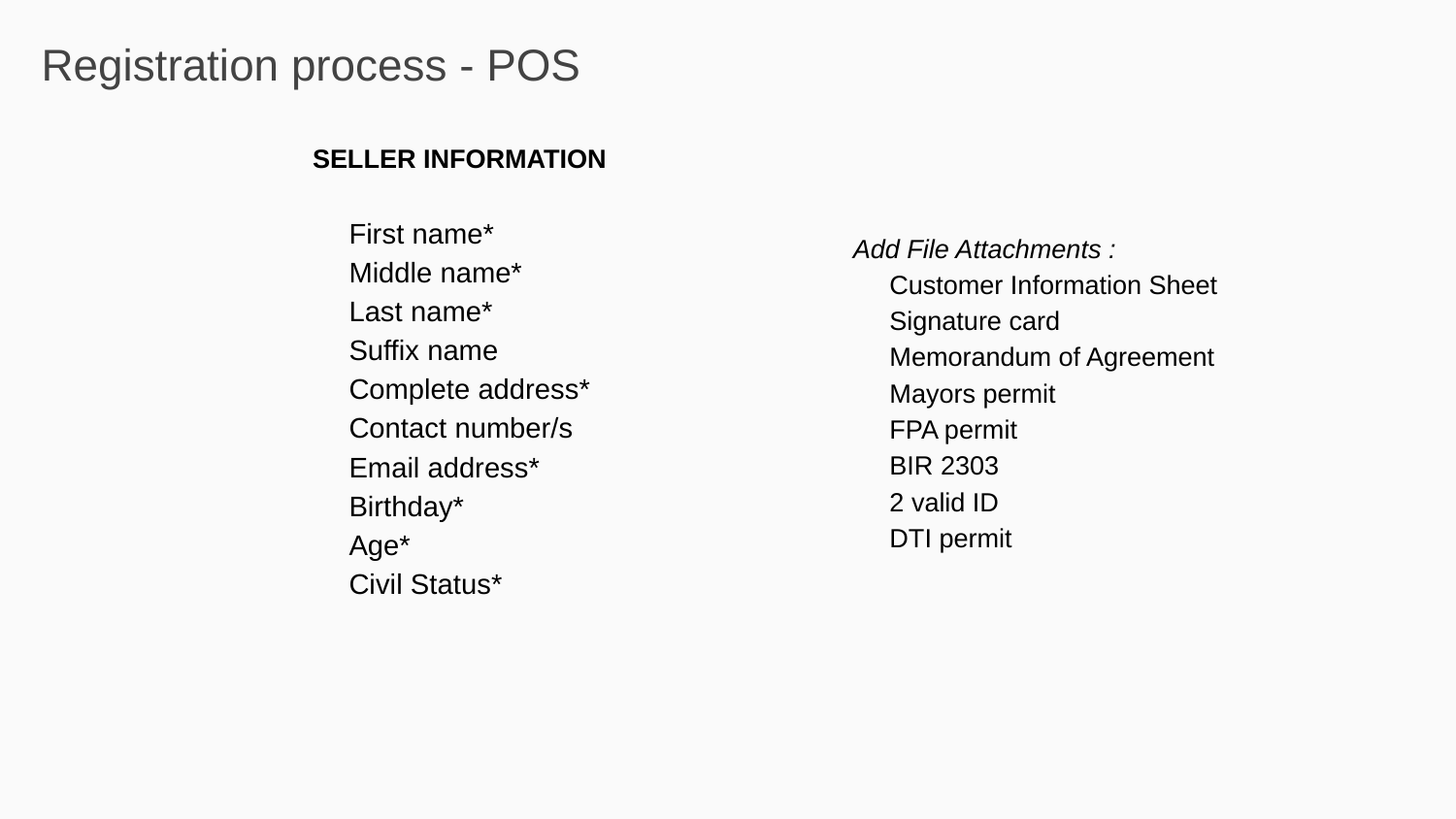

Registration process - POS
SELLER INFORMATION

First name*
Middle name*
Last name*
Suffix name
Complete address*
Contact number/s
Email address*
Birthday*
Age*
Civil Status*

Add File Attachments :
Customer Information Sheet
Signature card
Memorandum of Agreement
Mayors permit
FPA permit
BIR 2303
2 valid ID
DTI permit